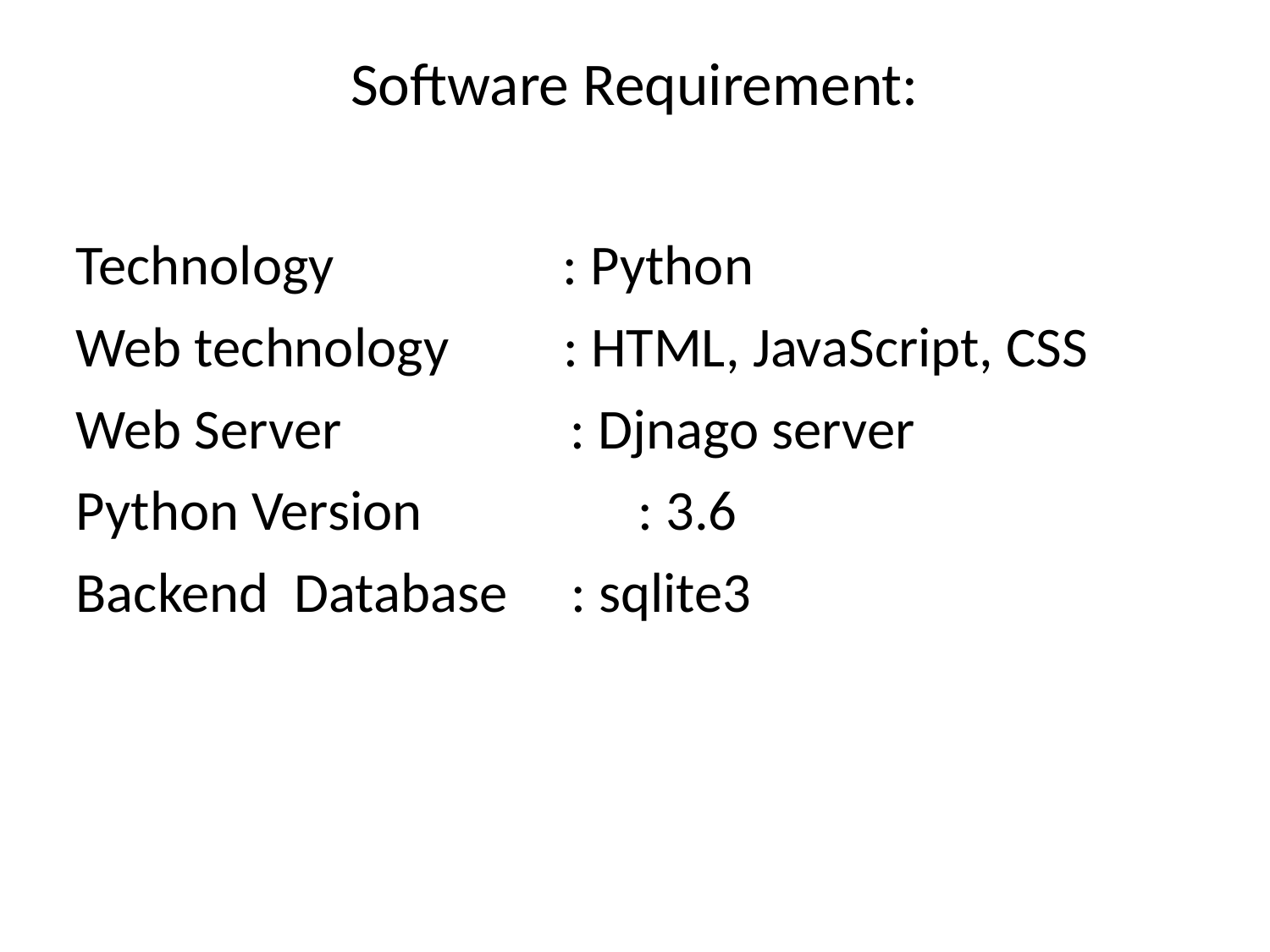

# Software Requirement:
Technology                  : Python
Web technology         : HTML, JavaScript, CSS
Web Server                  : Djnago server
Python Version                 : 3.6
Backend  Database     : sqlite3